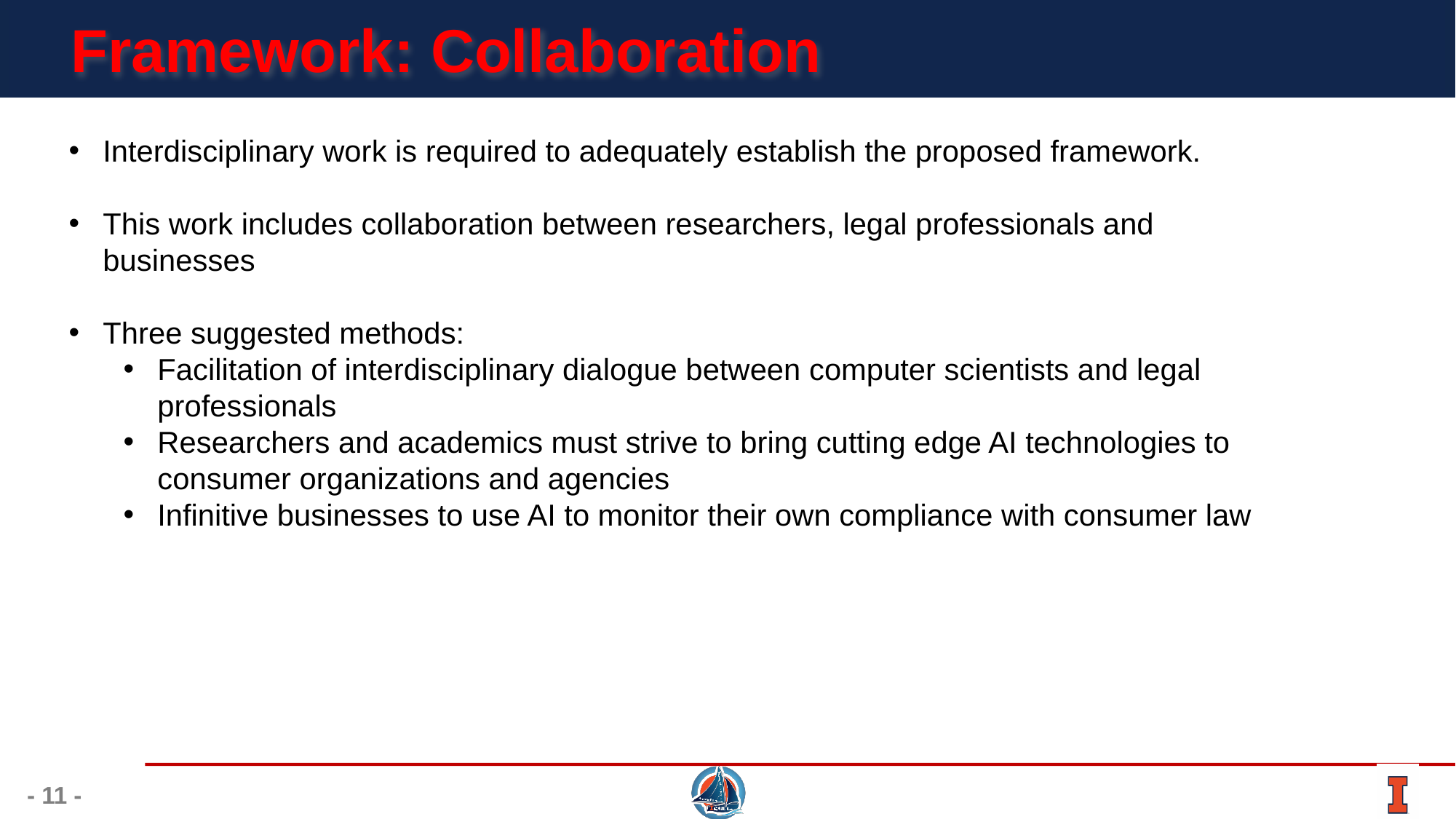

# Framework: Collaboration
Interdisciplinary work is required to adequately establish the proposed framework.

This work includes collaboration between researchers, legal professionals and businesses

Three suggested methods:
Facilitation of interdisciplinary dialogue between computer scientists and legal professionals
Researchers and academics must strive to bring cutting edge AI technologies to consumer organizations and agencies
Infinitive businesses to use AI to monitor their own compliance with consumer law

- 11 -